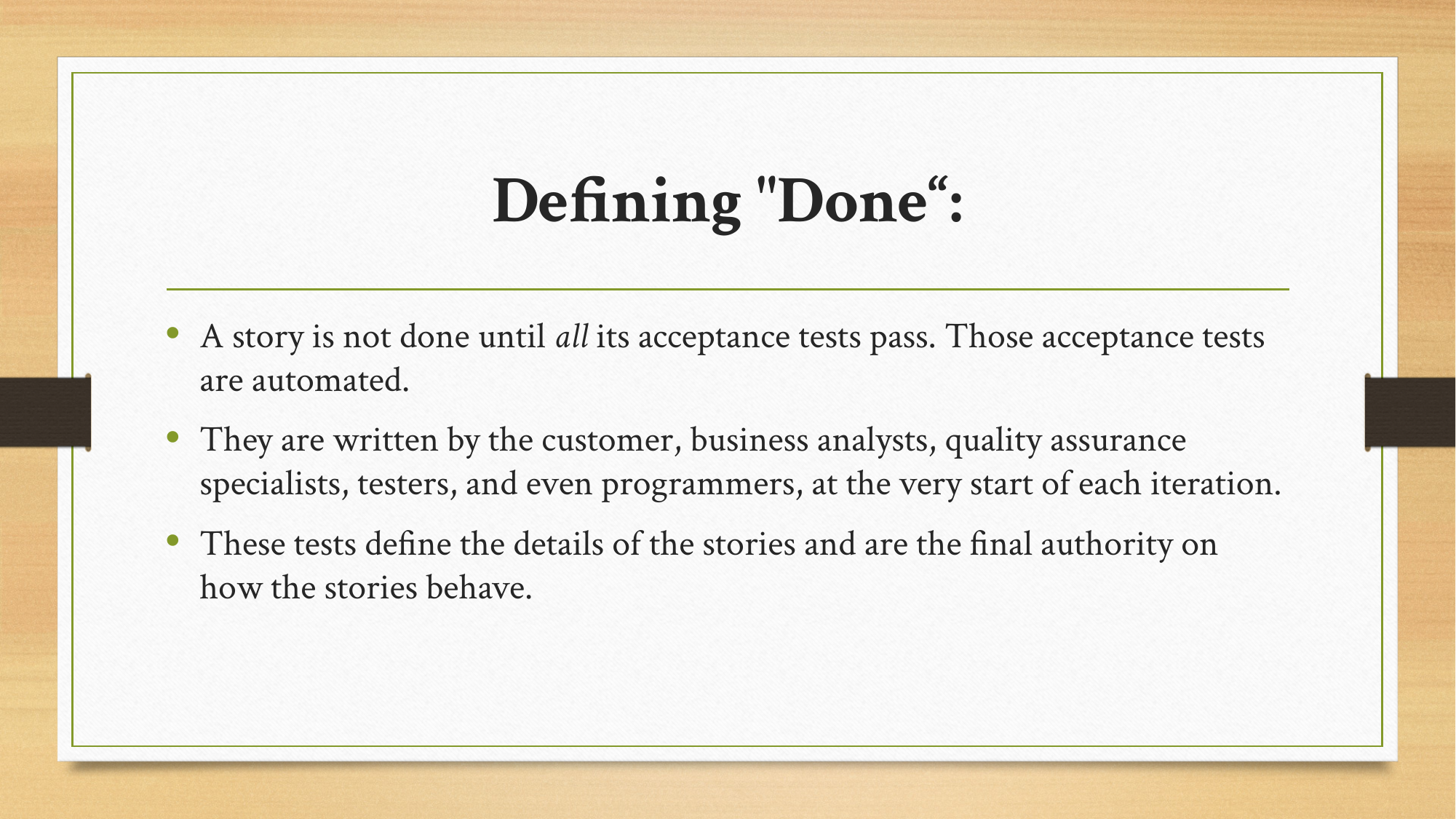

# Defining "Done“:
A story is not done until all its acceptance tests pass. Those acceptance tests are automated.
They are written by the customer, business analysts, quality assurance specialists, testers, and even programmers, at the very start of each iteration.
These tests define the details of the stories and are the final authority on how the stories behave.